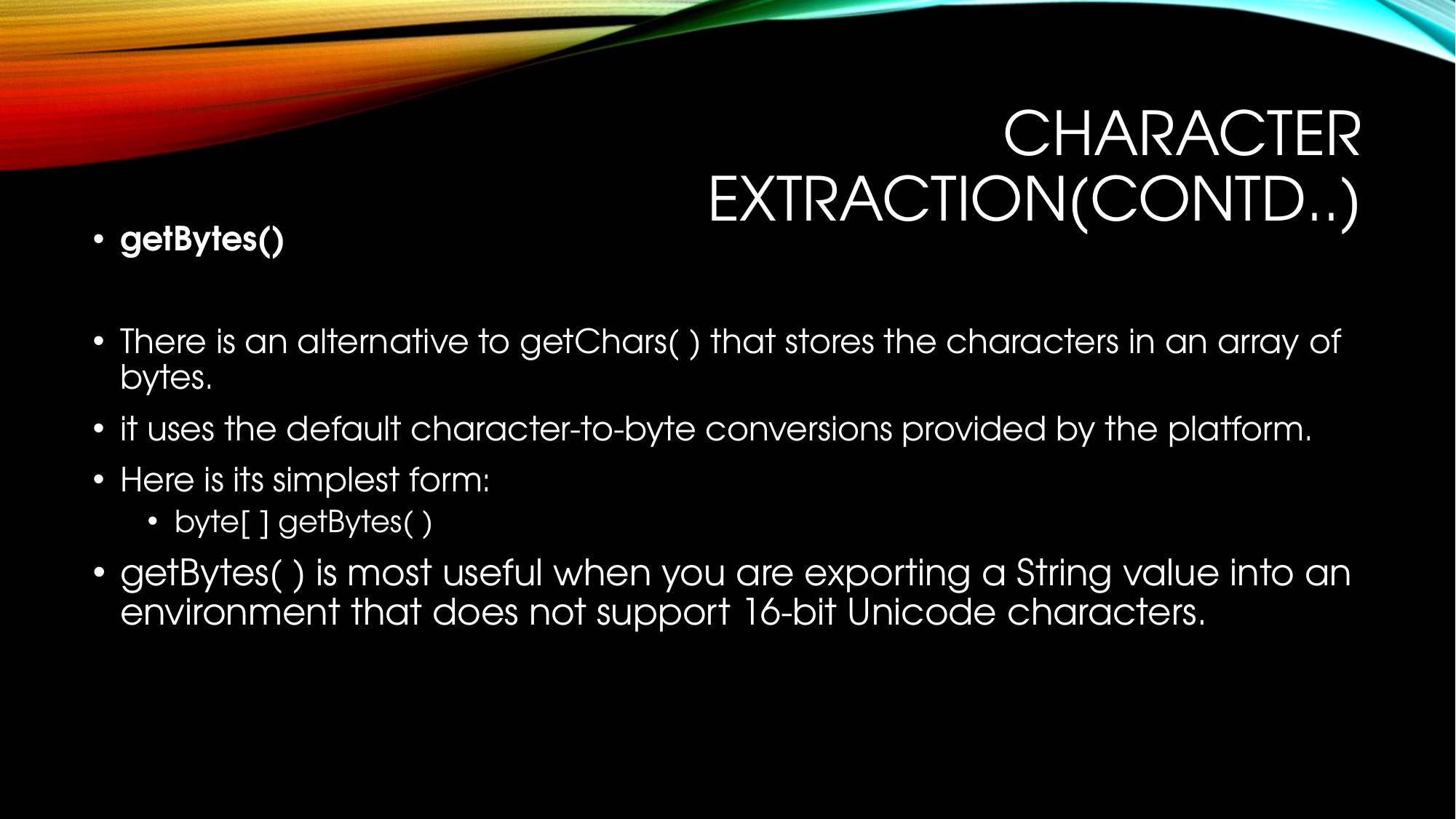

# Character extraction(contd..)
getBytes()

There is an alternative to getChars( ) that stores the characters in an array of bytes.
it uses the default character-to-byte conversions provided by the platform.
Here is its simplest form:
byte[ ] getBytes( )
getBytes( ) is most useful when you are exporting a String value into an environment that does not support 16-bit Unicode characters.